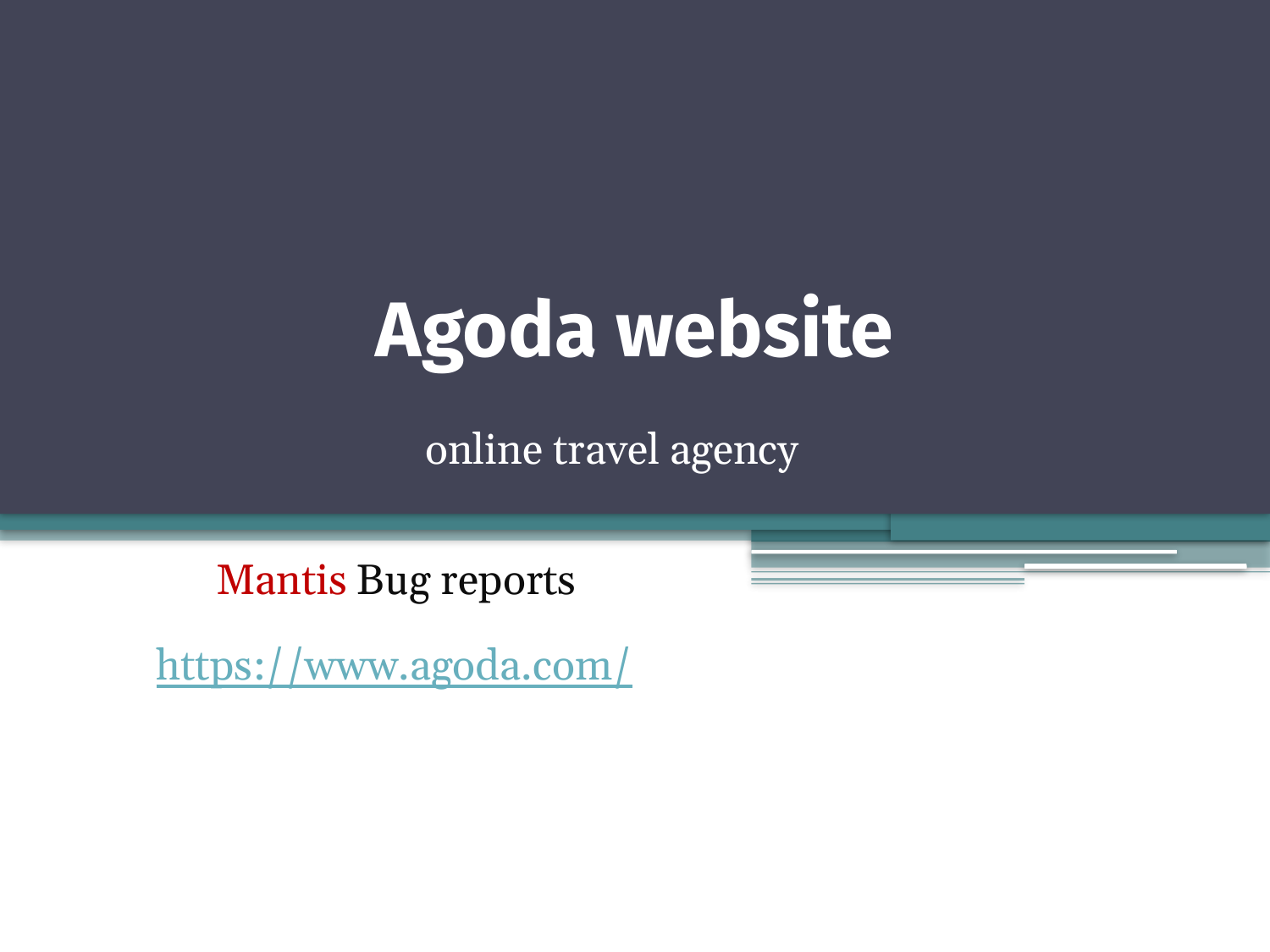

# Agoda website
online travel agency
Mantis Bug reports
https://www.agoda.com/